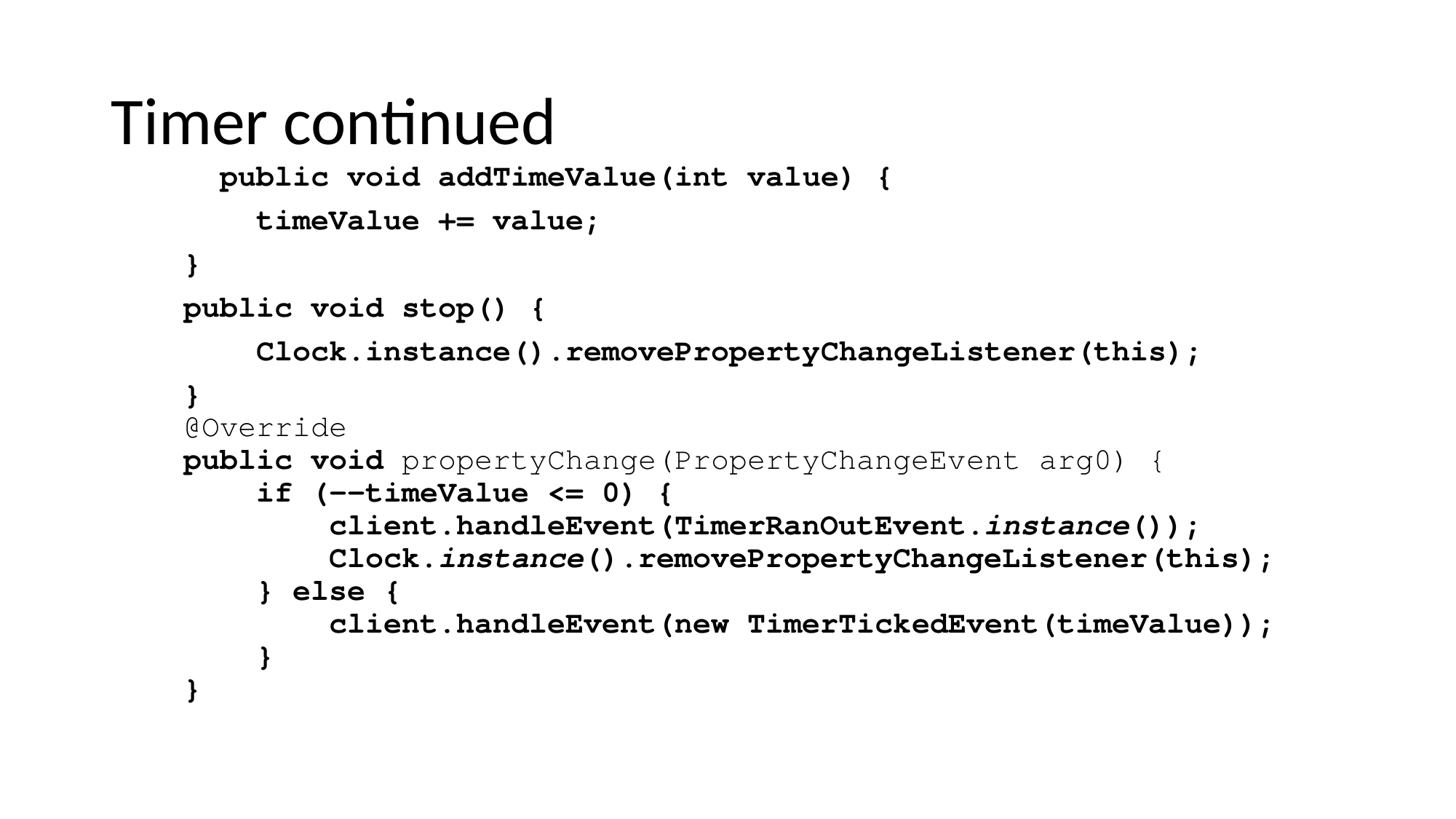

# Timer continued
 	public void addTimeValue(int value) {
        timeValue += value;
    }
    public void stop() {
        Clock.instance().removePropertyChangeListener(this);
    }
    @Override
    public void propertyChange(PropertyChangeEvent arg0) {
        if (--timeValue <= 0) {
            client.handleEvent(TimerRanOutEvent.instance());
            Clock.instance().removePropertyChangeListener(this);
        } else {
            client.handleEvent(new TimerTickedEvent(timeValue));
        }
    }